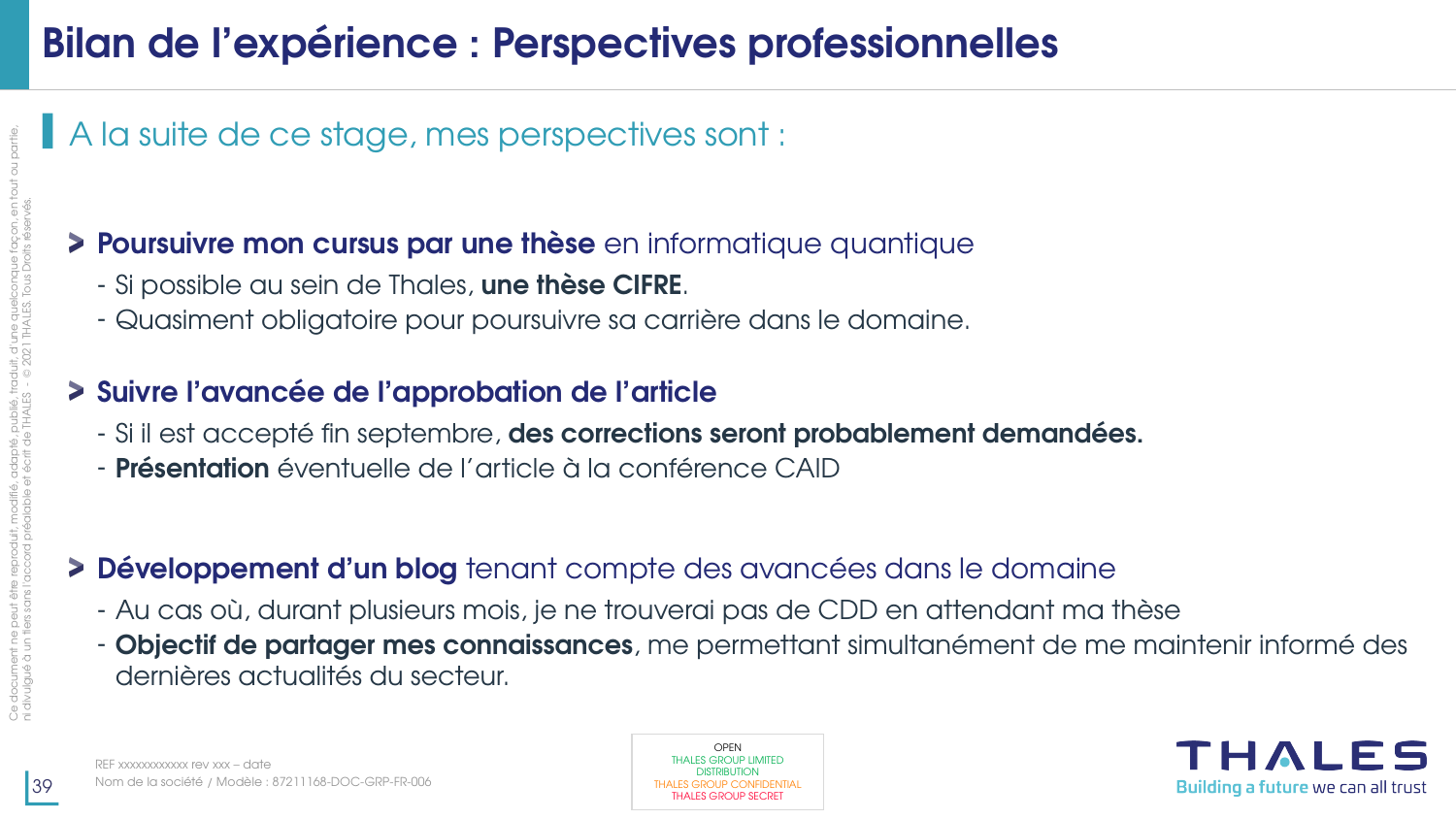

# Bilan de l’expérience : Perspectives professionnelles
A la suite de ce stage, mes perspectives sont :

Poursuivre mon cursus par une thèse en informatique quantique
Si possible au sein de Thales, une thèse CIFRE.
Quasiment obligatoire pour poursuivre sa carrière dans le domaine.
Suivre l’avancée de l’approbation de l’article
Si il est accepté fin septembre, des corrections seront probablement demandées.
Présentation éventuelle de l’article à la conférence CAID

Développement d’un blog tenant compte des avancées dans le domaine
Au cas où, durant plusieurs mois, je ne trouverai pas de CDD en attendant ma thèse
Objectif de partager mes connaissances, me permettant simultanément de me maintenir informé des dernières actualités du secteur.